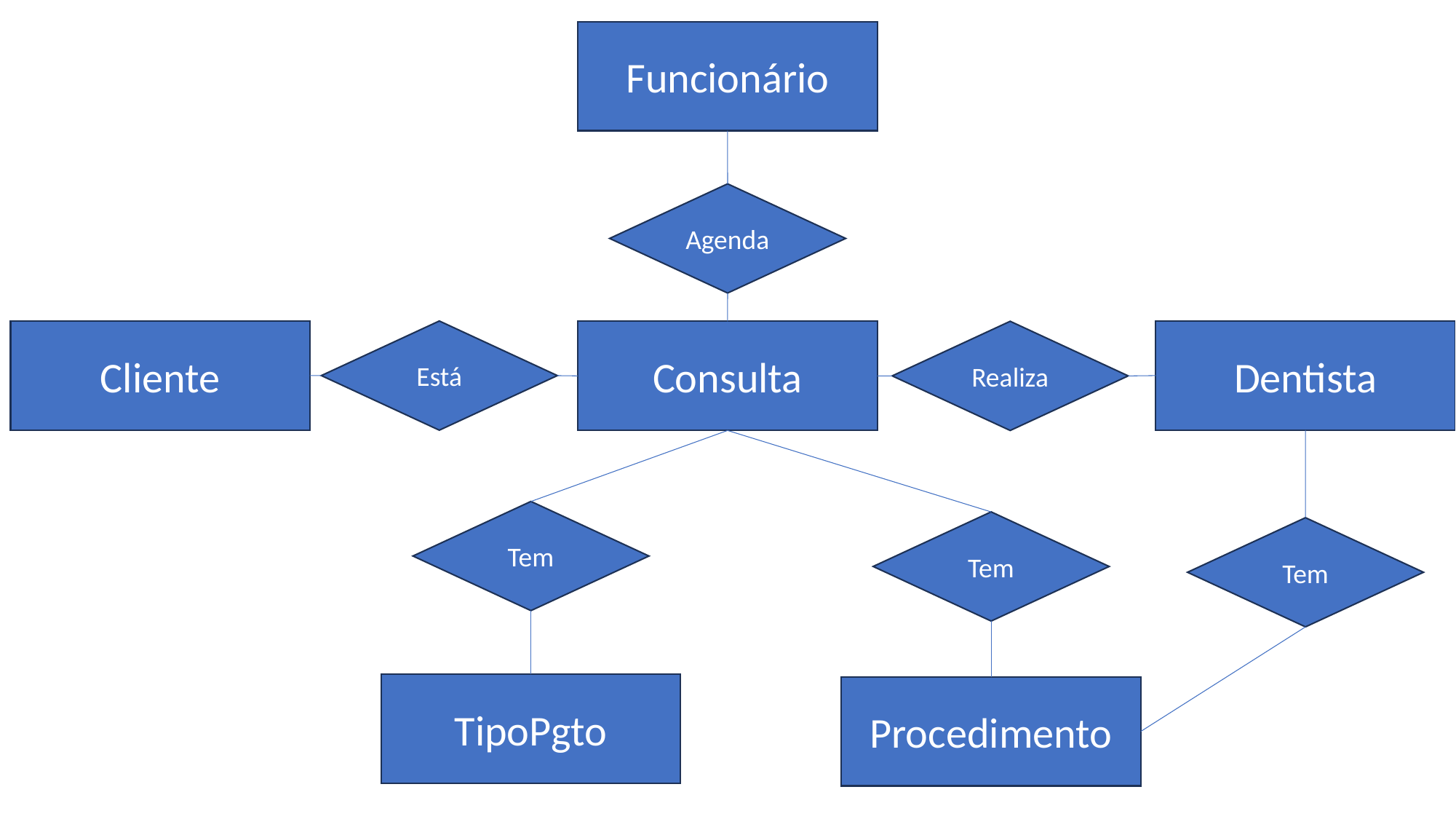

Funcionário
Agenda
Cliente
Está
Dentista
Consulta
Realiza
Tem
Tem
Tem
TipoPgto
Procedimento